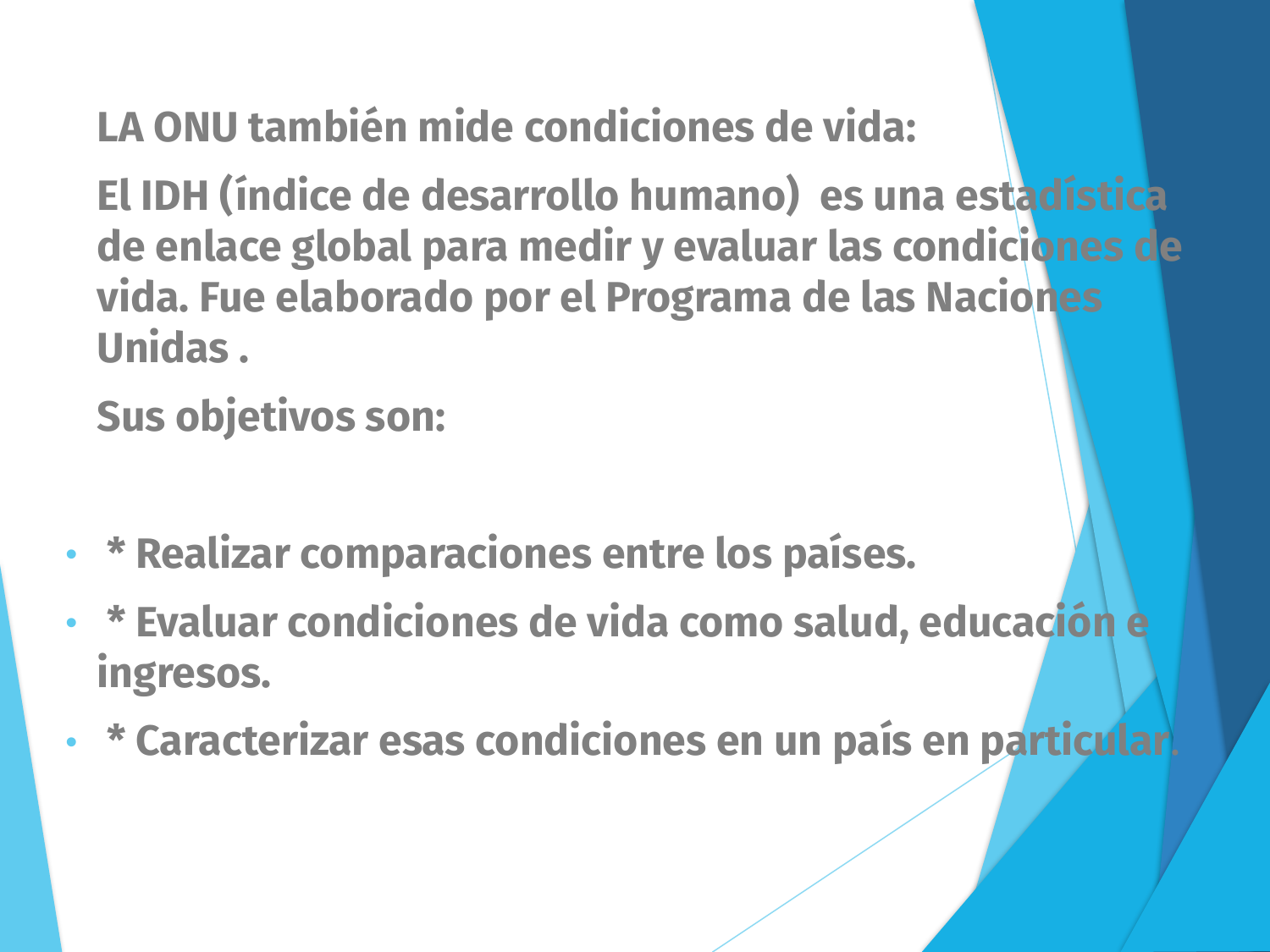

# LA ONU también mide condiciones de vida:
El IDH (índice de desarrollo humano)  es una estadística de enlace global para medir y evaluar las condiciones de vida. Fue elaborado por el Programa de las Naciones Unidas .
Sus objetivos son:

 * Realizar comparaciones entre los países.
 * Evaluar condiciones de vida como salud, educación e ingresos.
 * Caracterizar esas condiciones en un país en particular.